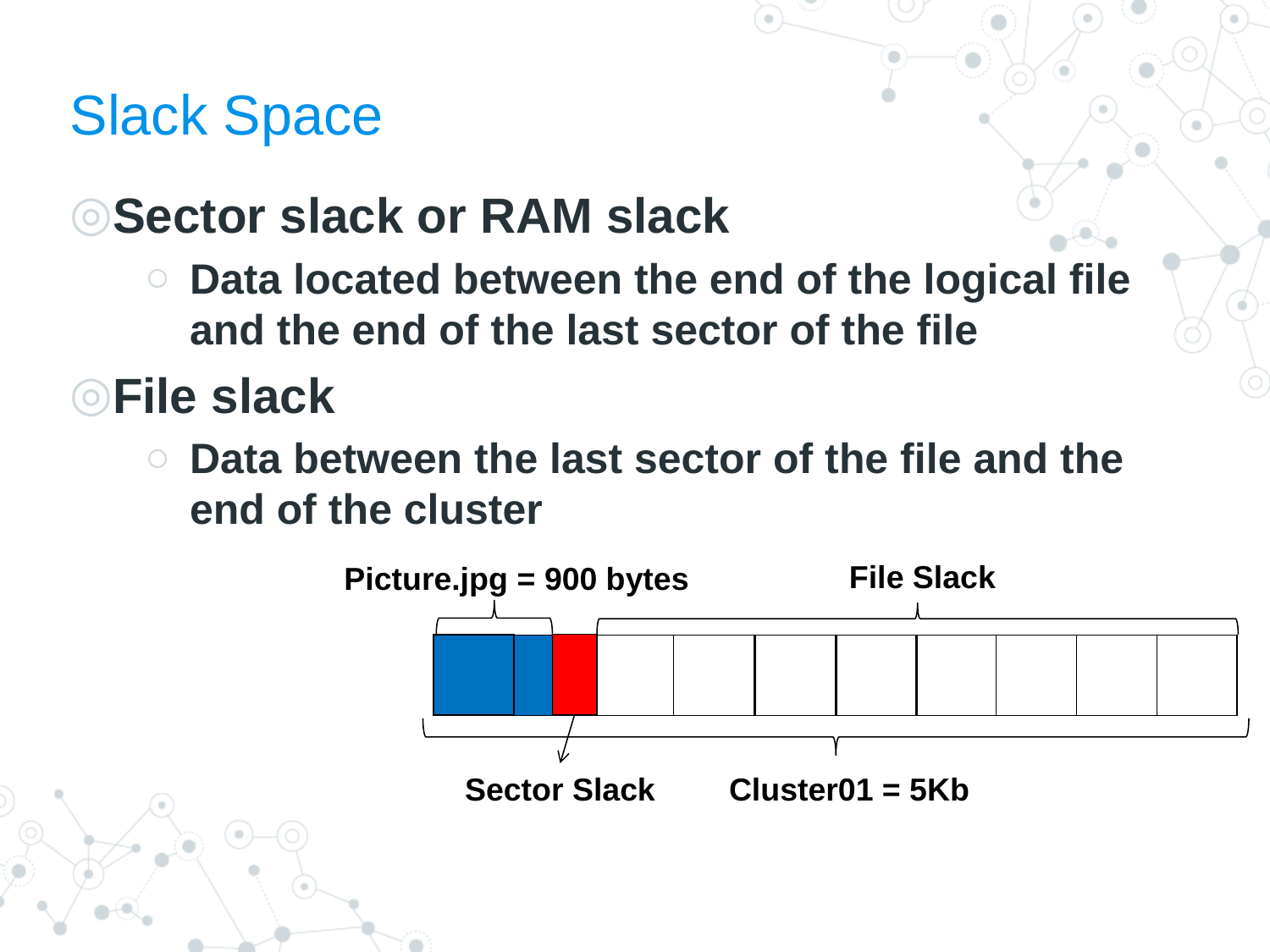

# Slack Space
Sector slack or RAM slack
Data located between the end of the logical file and the end of the last sector of the file
File slack
Data between the last sector of the file and the end of the cluster

File Slack
Picture.jpg = 900 bytes

Cluster01 = 5Kb
Sector Slack